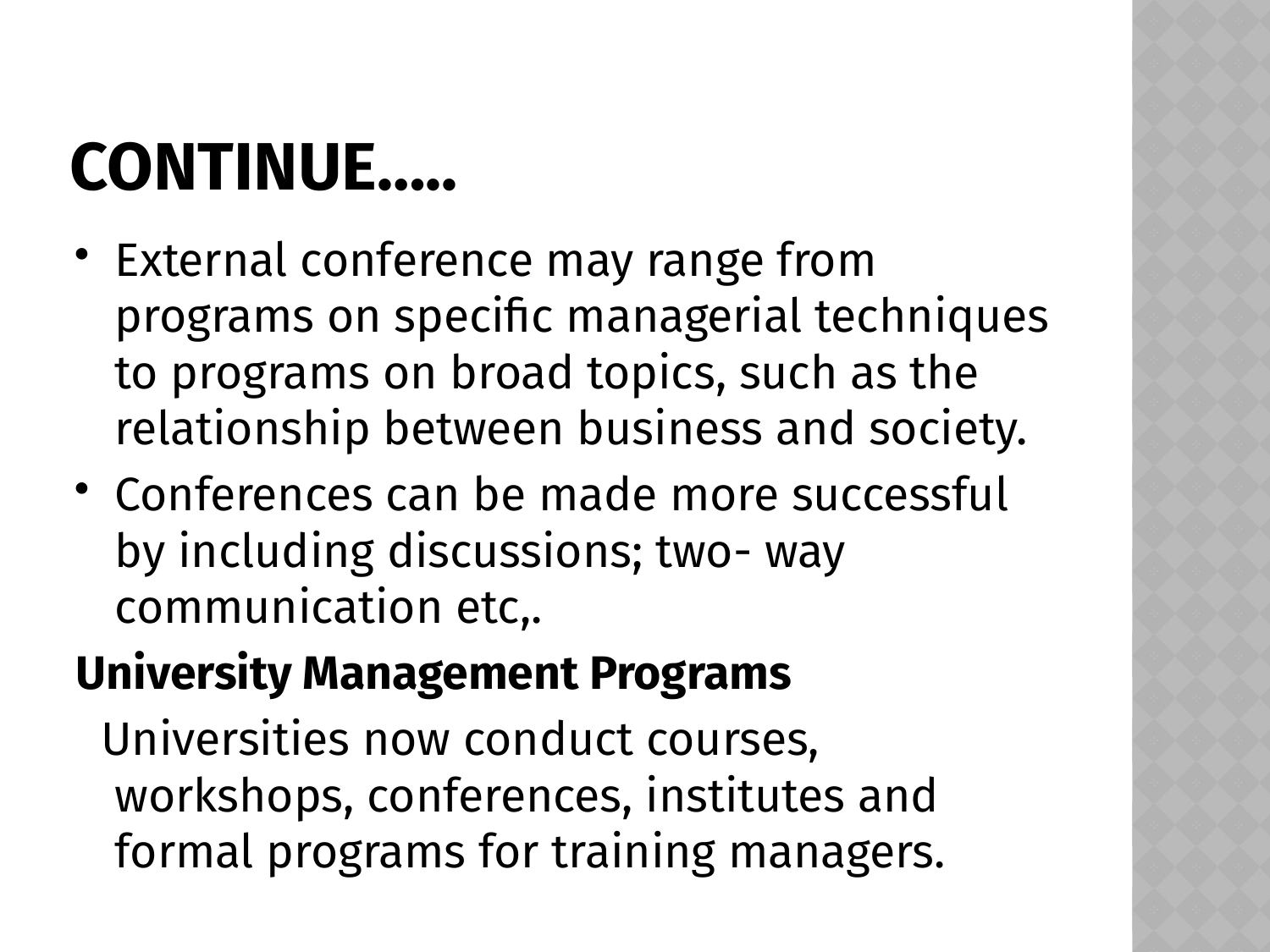

# Continue…..
External conference may range from  programs on specific managerial techniques to programs on broad topics, such as the relationship between business and society.
Conferences can be made more successful by including discussions; two- way communication etc,.
University Management Programs
  Universities now conduct courses, workshops, conferences, institutes and formal programs for training managers.